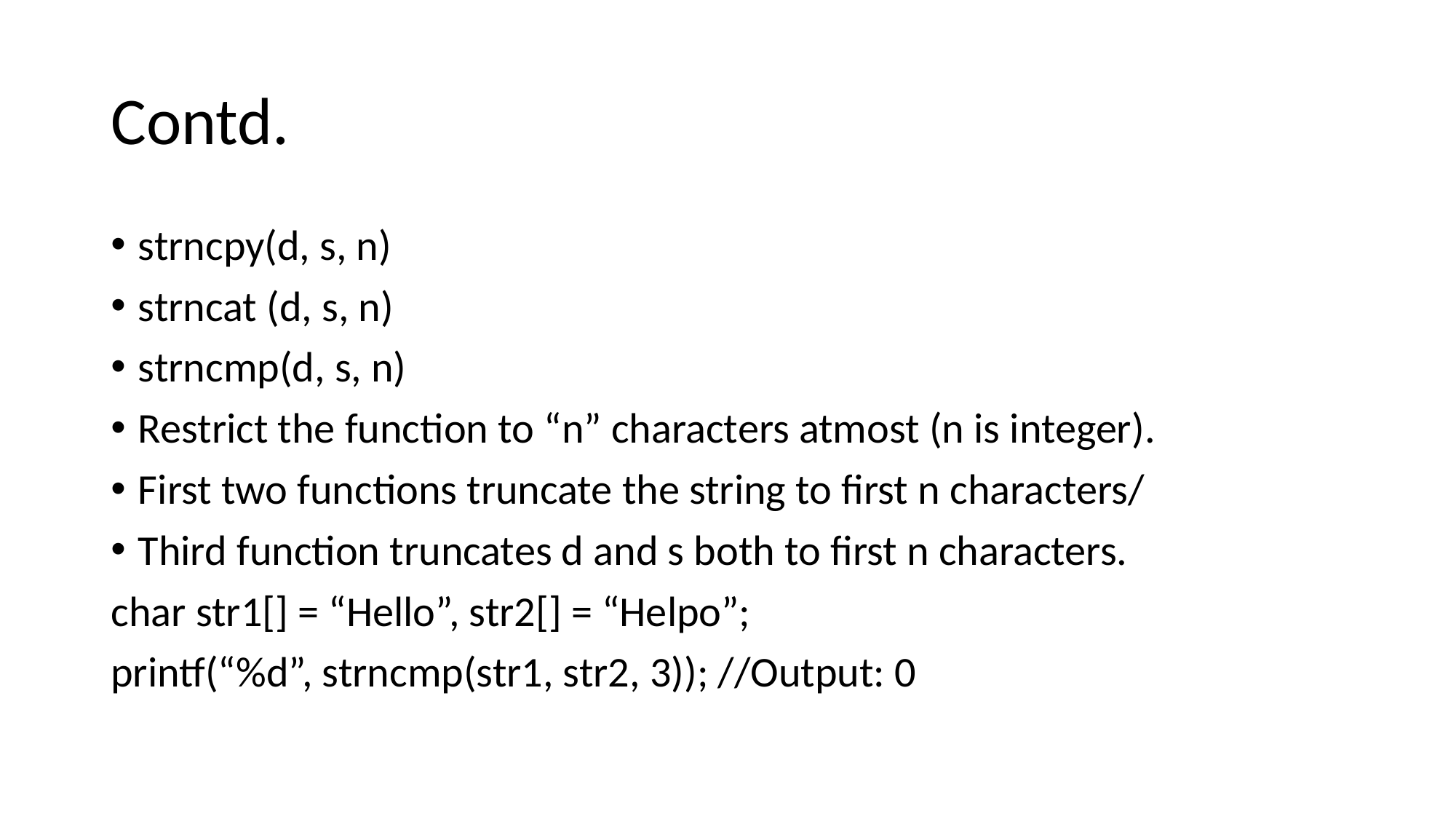

# Contd.
strncpy(d, s, n)
strncat (d, s, n)
strncmp(d, s, n)
Restrict the function to “n” characters atmost (n is integer).
First two functions truncate the string to first n characters/
Third function truncates d and s both to first n characters.
char str1[] = “Hello”, str2[] = “Helpo”;
printf(“%d”, strncmp(str1, str2, 3)); //Output: 0